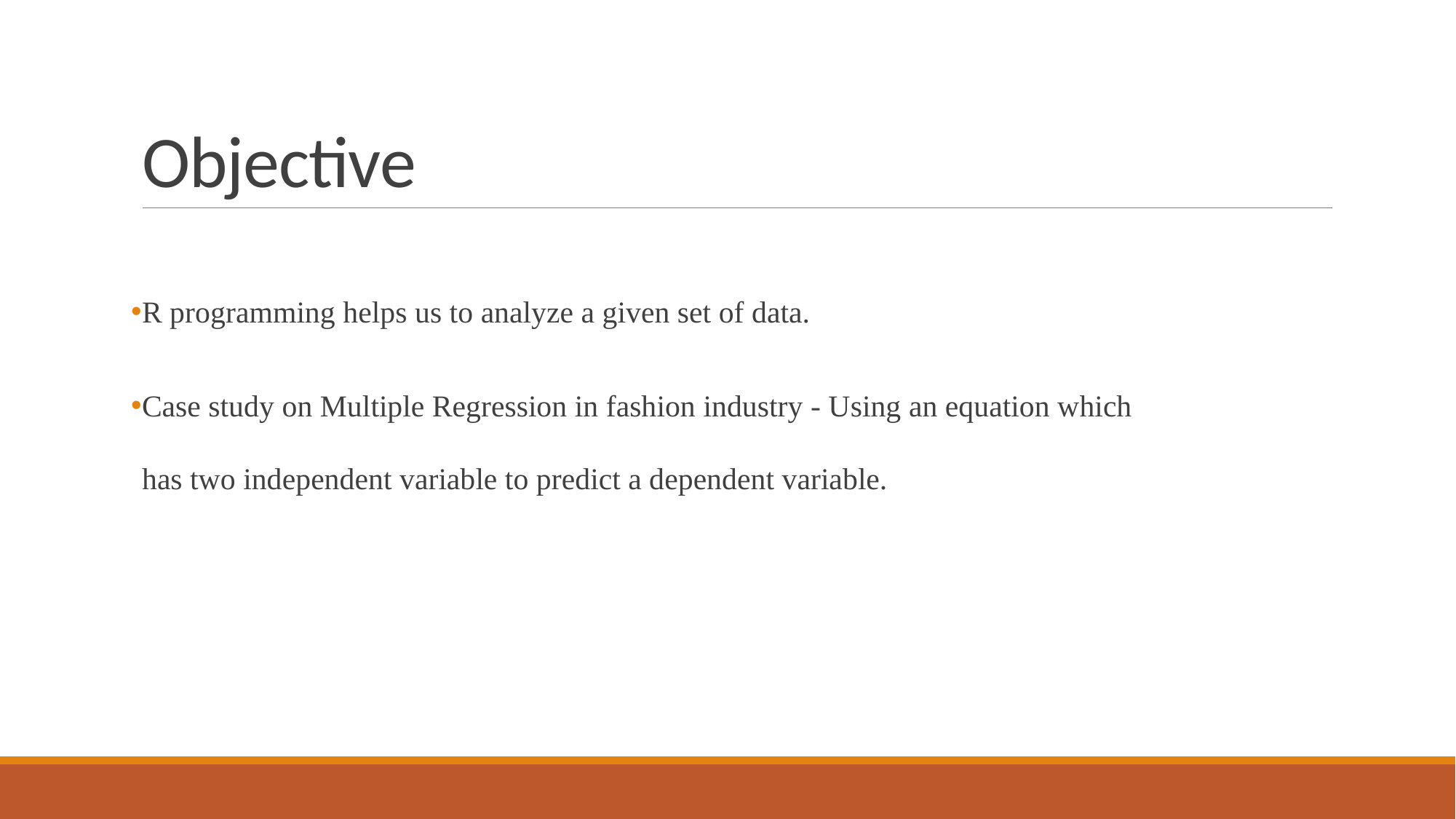

# Objective
R programming helps us to analyze a given set of data.
Case study on Multiple Regression in fashion industry - Using an equation which has two independent variable to predict a dependent variable.